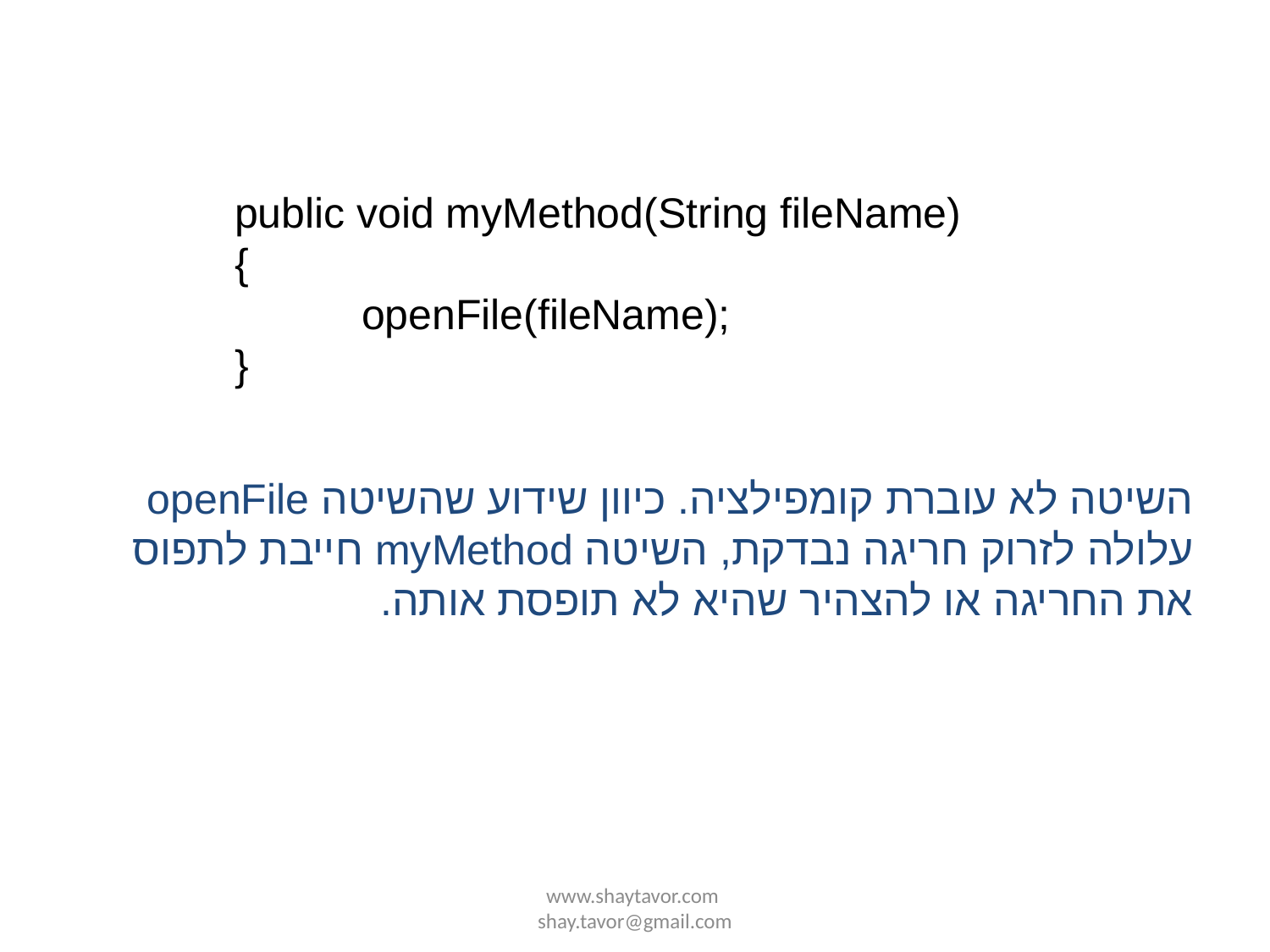

public void myMethod(String fileName)
{
	openFile(fileName);
}
השיטה לא עוברת קומפילציה. כיוון שידוע שהשיטה openFile עלולה לזרוק חריגה נבדקת, השיטה myMethod חייבת לתפוס את החריגה או להצהיר שהיא לא תופסת אותה.
www.shaytavor.com  shay.tavor@gmail.com